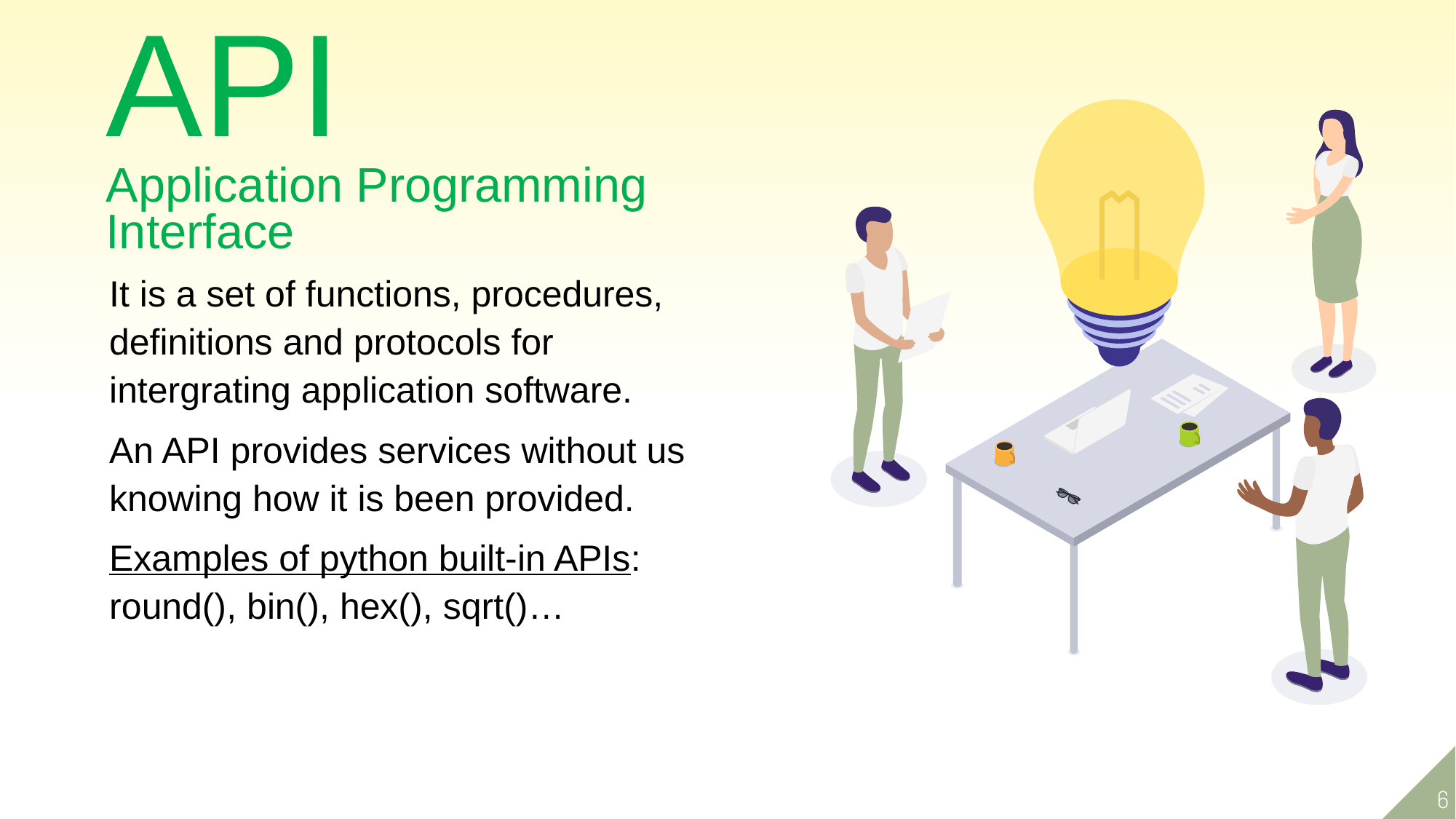

API
Application Programming Interface

It is a set of functions, procedures, definitions and protocols for intergrating application software.
An API provides services without us knowing how it is been provided.
Examples of python built-in APIs: round(), bin(), hex(), sqrt()…
6